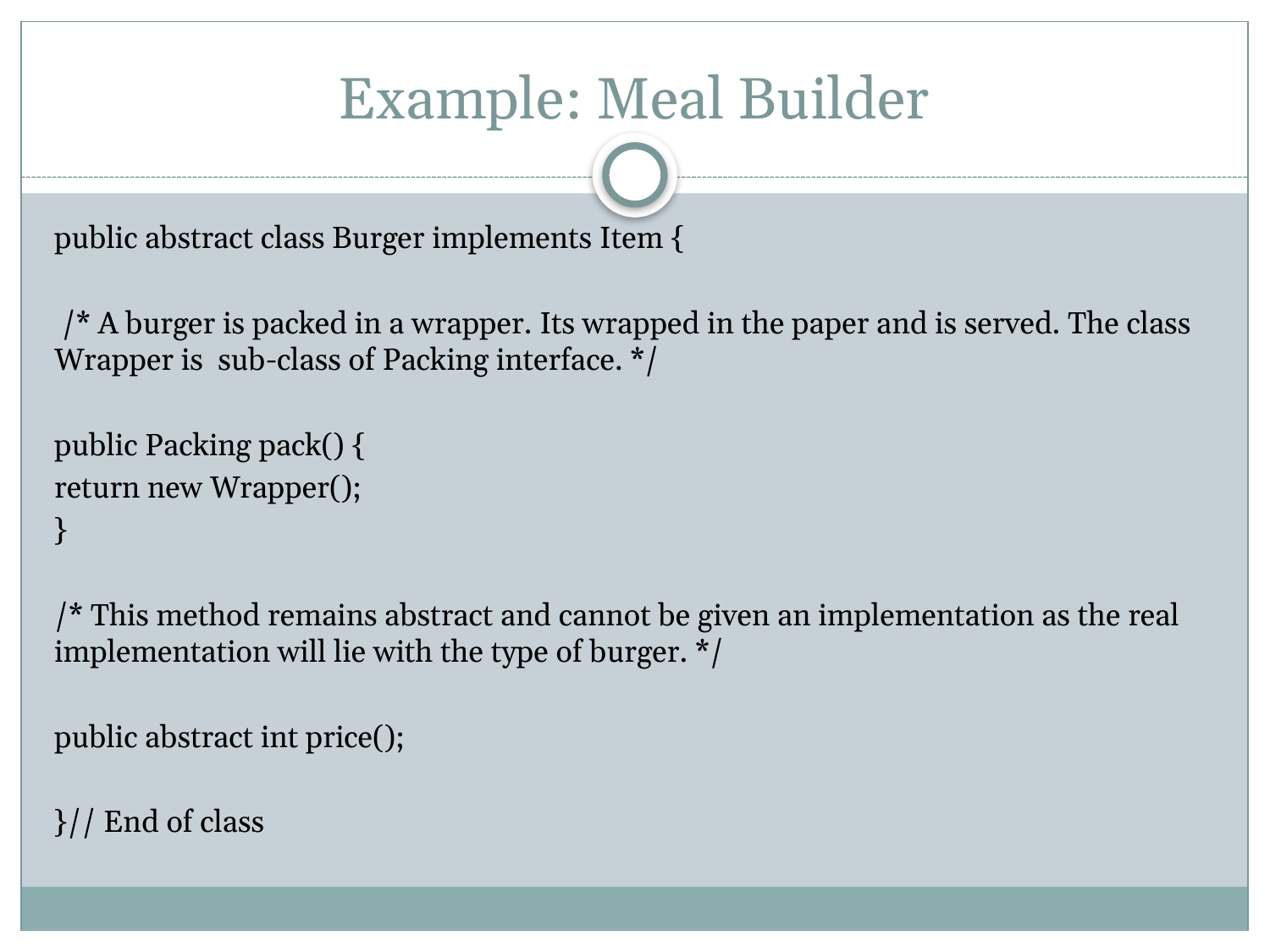

# Example: Meal Builder
public abstract class Burger implements Item {

 /* A burger is packed in a wrapper. Its wrapped in the paper and is served. The class Wrapper is  sub-class of Packing interface. */

public Packing pack() {
return new Wrapper();
}

/* This method remains abstract and cannot be given an implementation as the real  implementation will lie with the type of burger. */

public abstract int price();

}// End of class